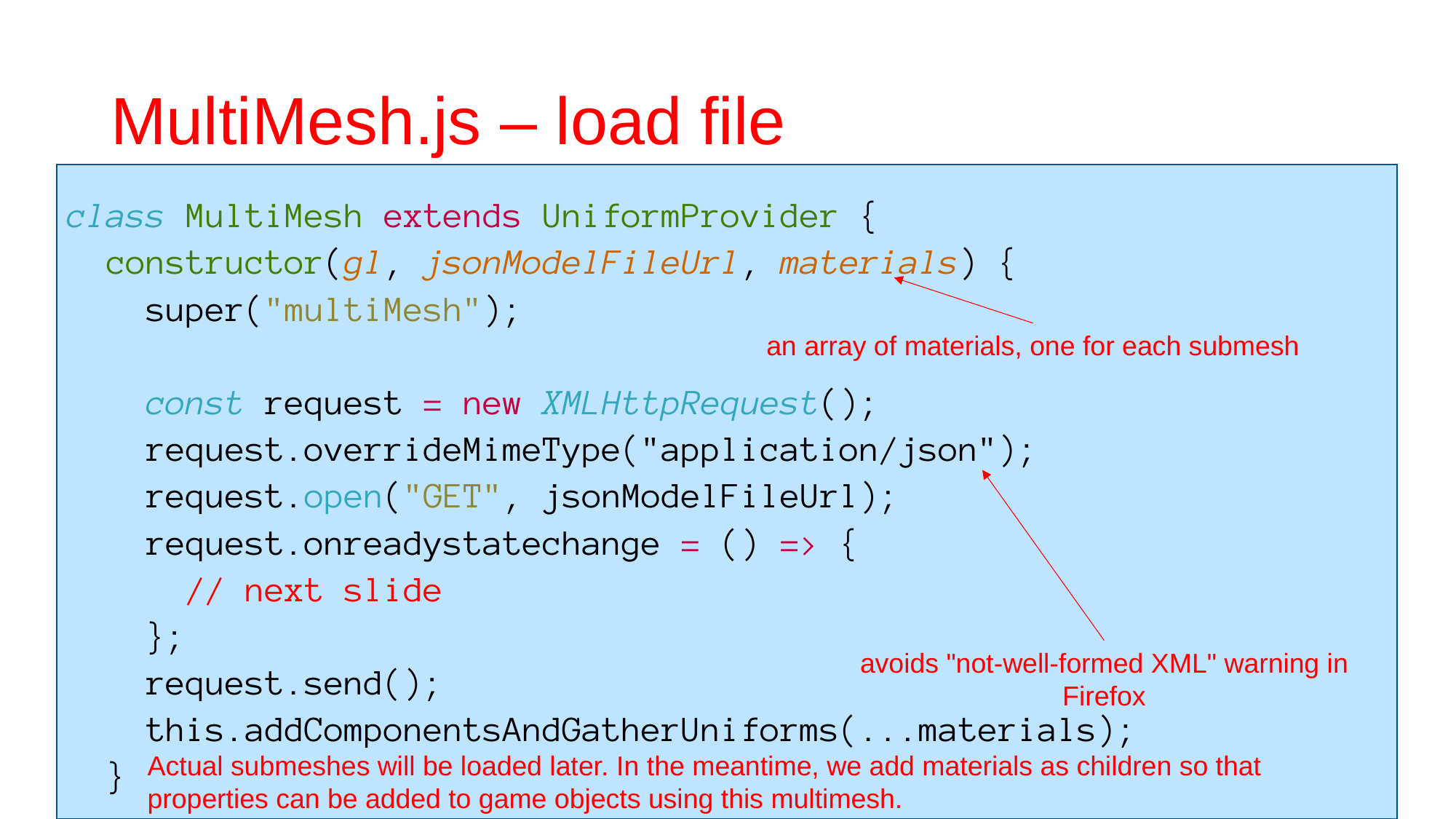

# MultiMesh.js – load file
class MultiMesh extends UniformProvider {
  constructor(gl, jsonModelFileUrl, materials) {
    super("multiMesh");

    const request = new XMLHttpRequest();
    request.overrideMimeType("application/json");
    request.open("GET", jsonModelFileUrl);
    request.onreadystatechange = () => {
      // next slide
    };
    request.send();
    this.addComponentsAndGatherUniforms(...materials);
  }
an array of materials, one for each submesh
avoids "not-well-formed XML" warning in Firefox
Actual submeshes will be loaded later. In the meantime, we add materials as children so that properties can be added to game objects using this multimesh.